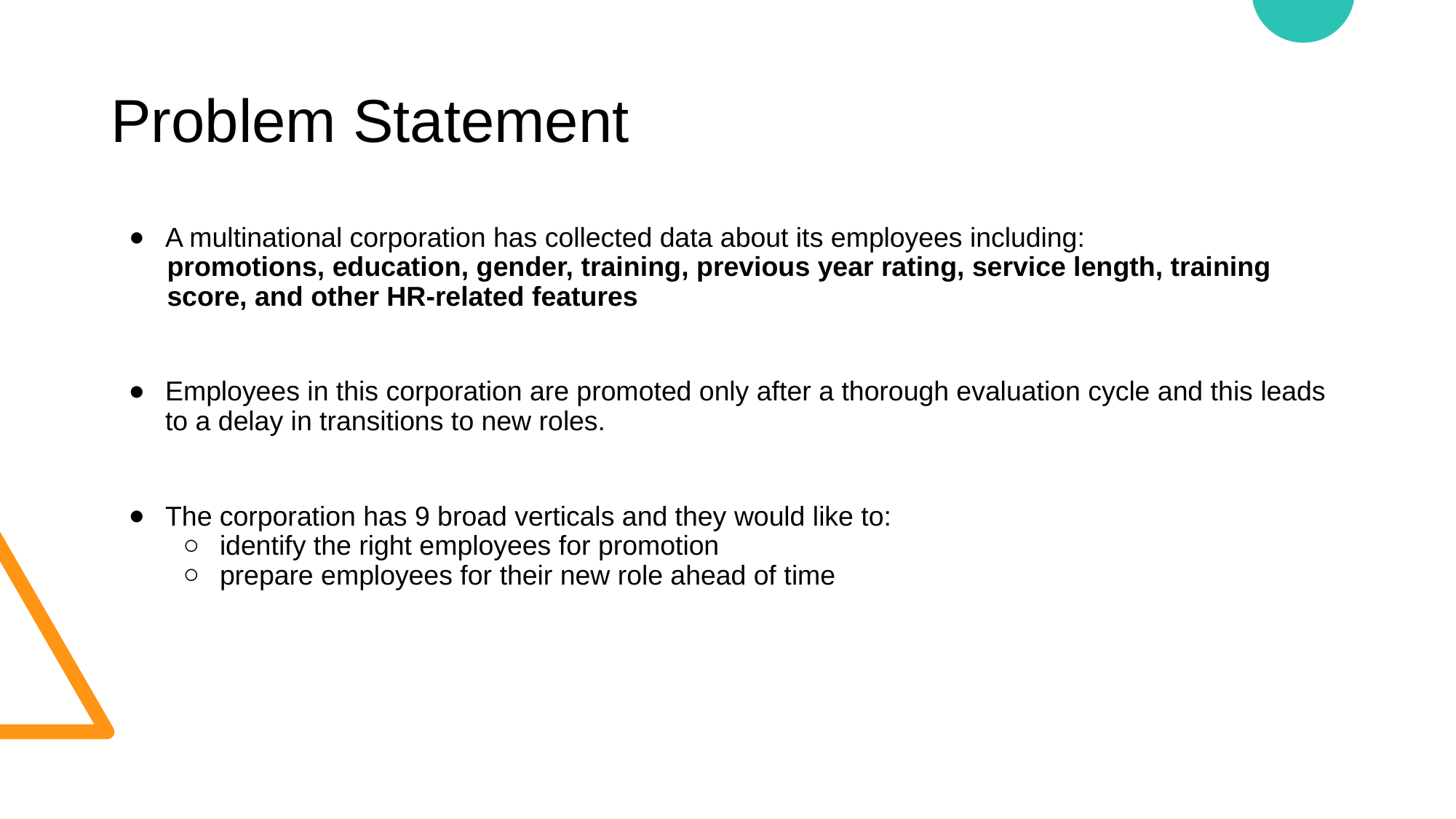

# Problem Statement
A multinational corporation has collected data about its employees including:
     promotions, education, gender, training, previous year rating, service length, training
     score, and other HR-related features

Employees in this corporation are promoted only after a thorough evaluation cycle and this leads to a delay in transitions to new roles.

The corporation has 9 broad verticals and they would like to:
identify the right employees for promotion
prepare employees for their new role ahead of time